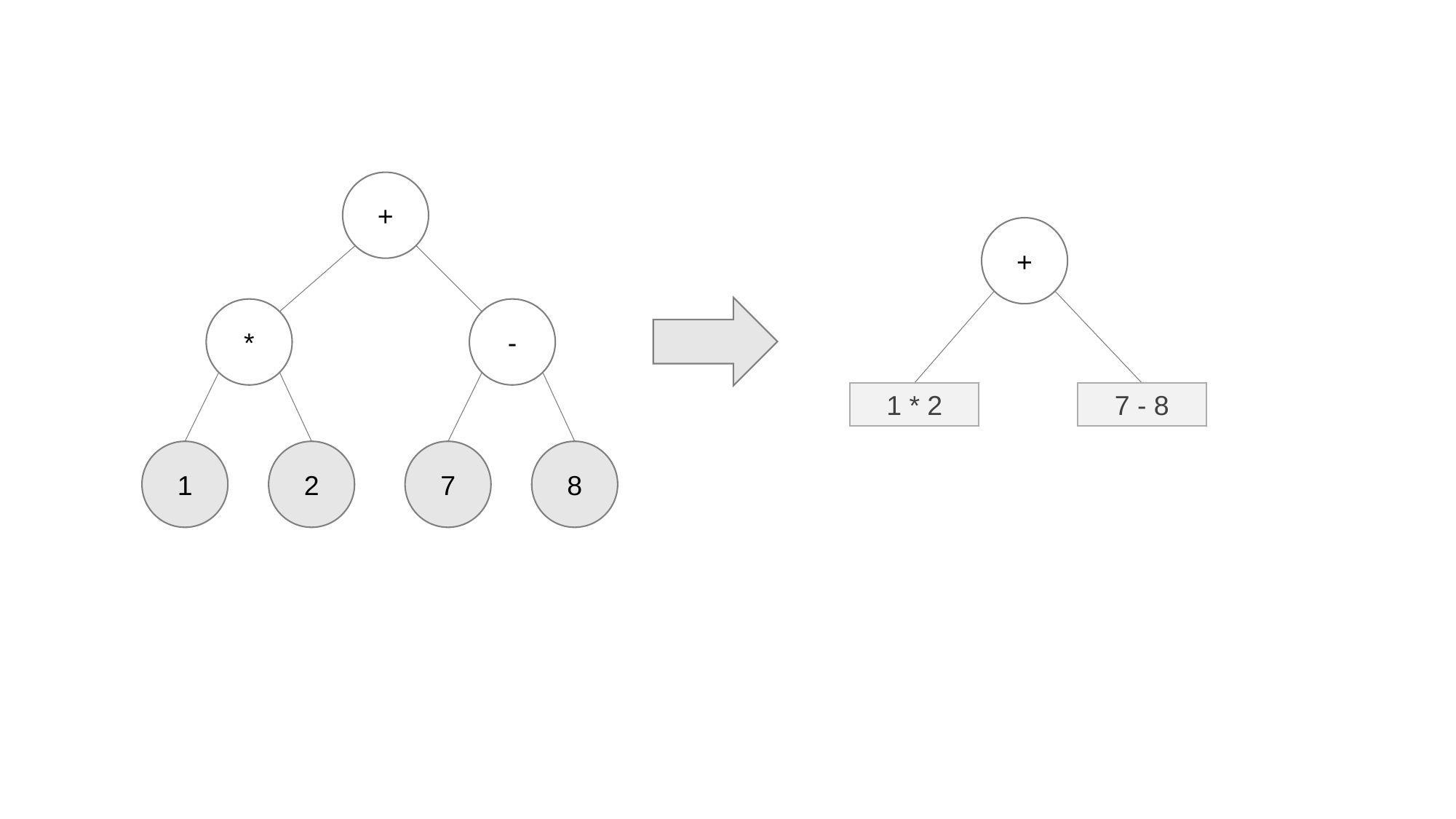

+
+

*
-
1 * 2
7 - 8
1
2
7
8